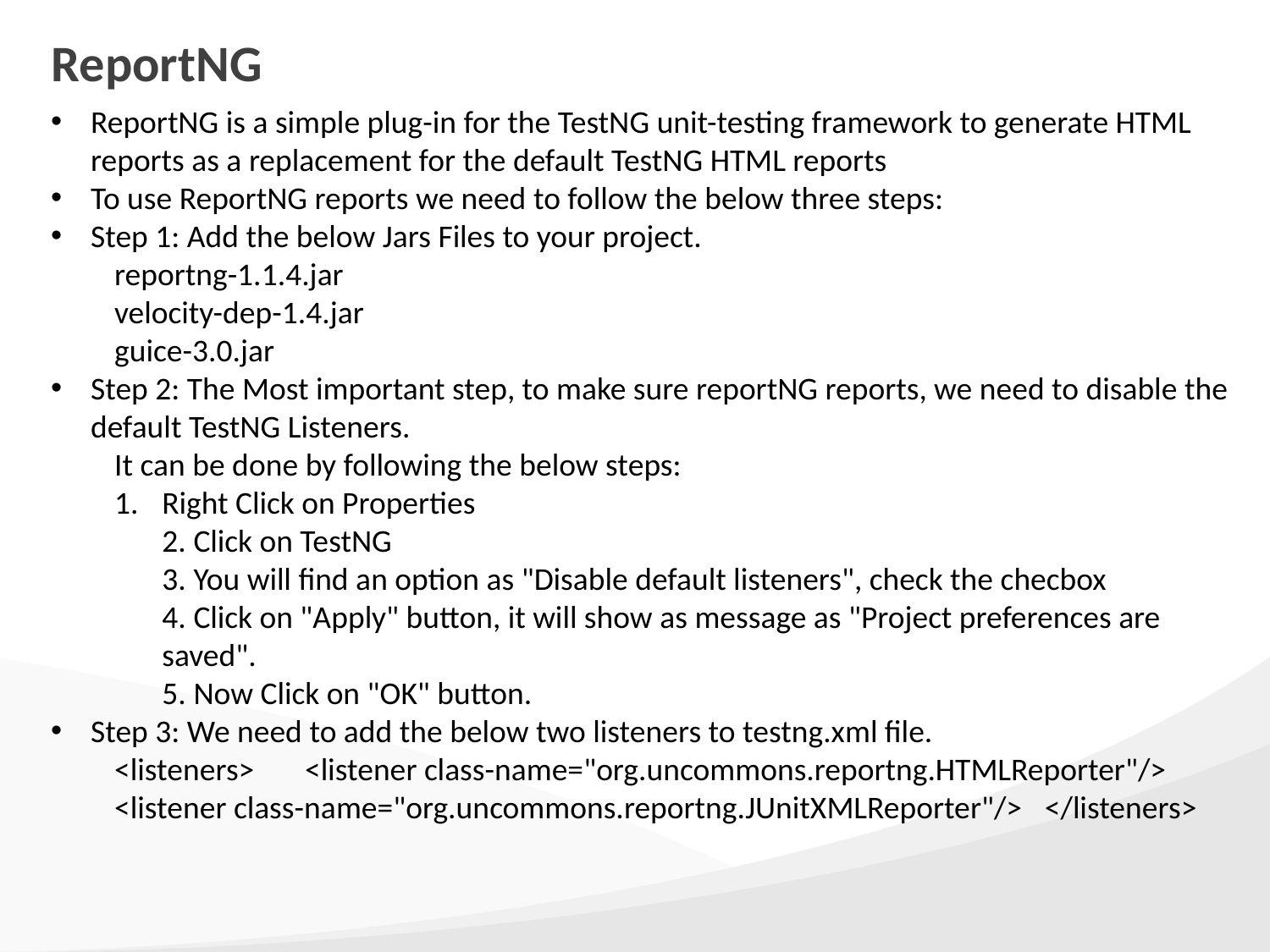

# ReportNG
ReportNG is a simple plug-in for the TestNG unit-testing framework to generate HTML reports as a replacement for the default TestNG HTML reports
To use ReportNG reports we need to follow the below three steps:
Step 1: Add the below Jars Files to your project.
reportng-1.1.4.jar
velocity-dep-1.4.jar
guice-3.0.jar
Step 2: The Most important step, to make sure reportNG reports, we need to disable the default TestNG Listeners.
It can be done by following the below steps:
Right Click on Properties
2. Click on TestNG
3. You will find an option as "Disable default listeners", check the checbox
4. Click on "Apply" button, it will show as message as "Project preferences are saved".
5. Now Click on "OK" button.
Step 3: We need to add the below two listeners to testng.xml file.
<listeners>       <listener class-name="org.uncommons.reportng.HTMLReporter"/>
<listener class-name="org.uncommons.reportng.JUnitXMLReporter"/>   </listeners>